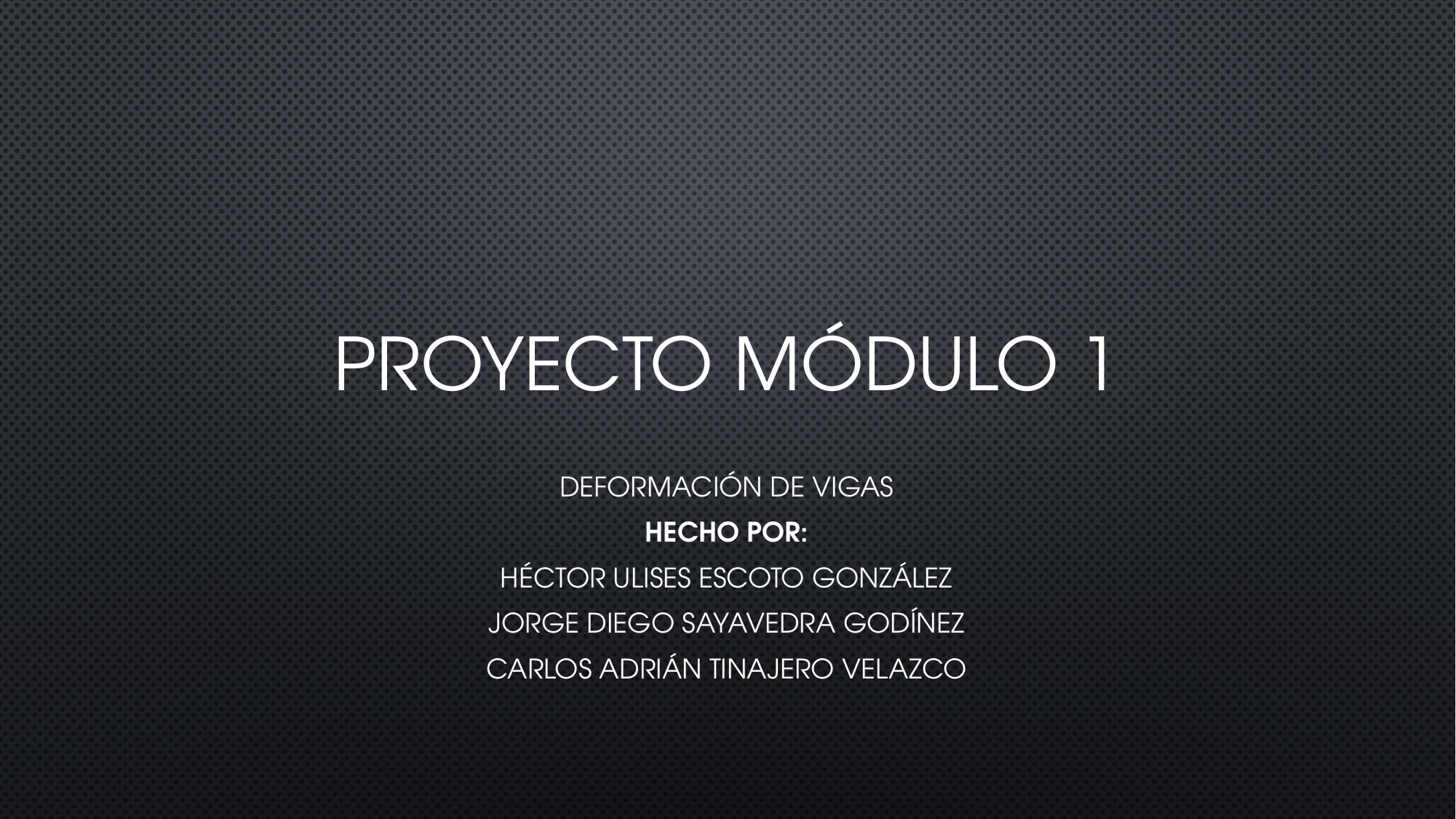

# Proyecto módulo 1
Deformación de vigas
Hecho por:
Héctor Ulises Escoto González
Jorge Diego Sayavedra Godínez
Carlos Adrián Tinajero Velazco